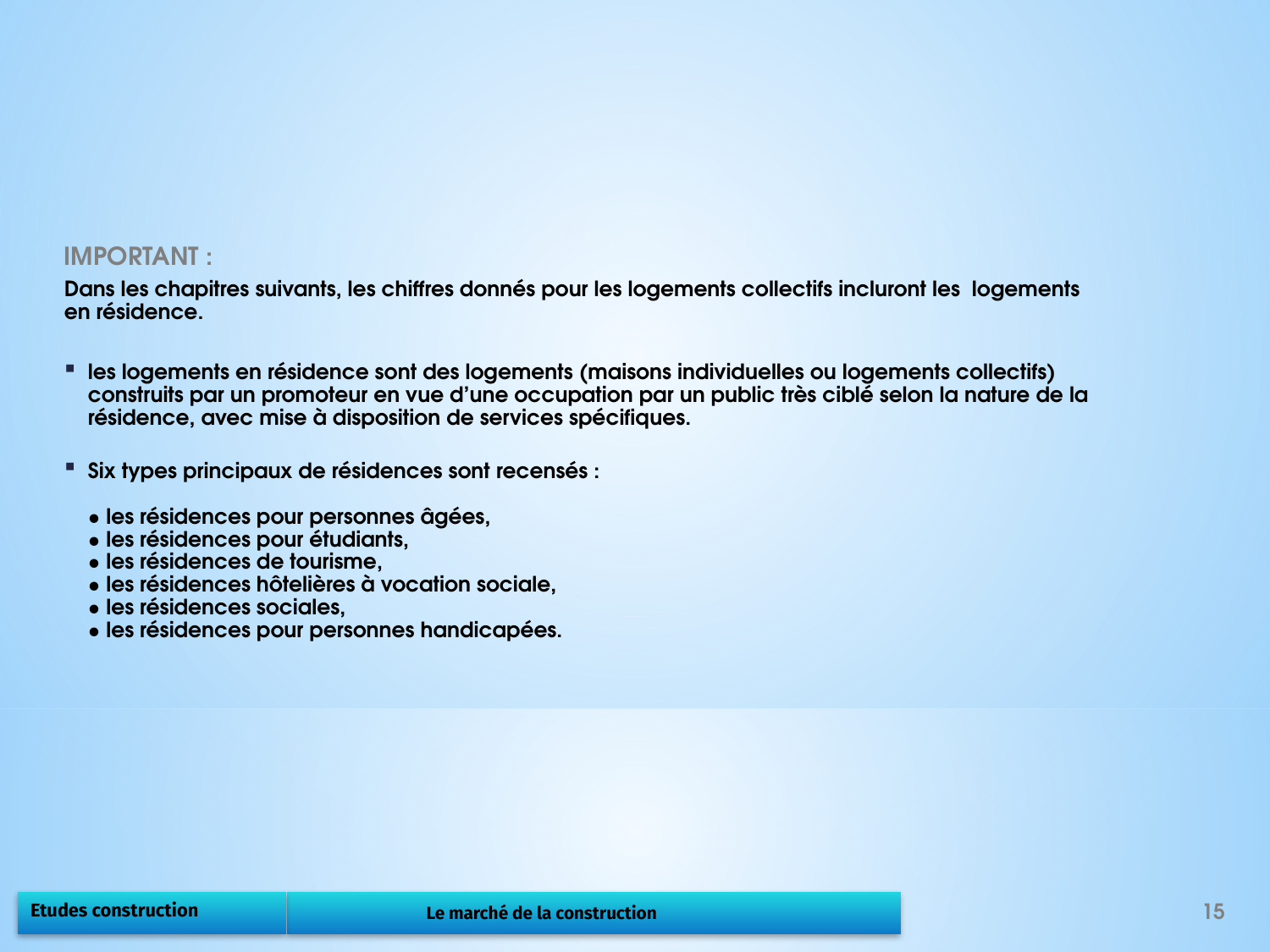

IMPORTANT :
Dans les chapitres suivants, les chiffres donnés pour les logements collectifs incluront les  logements en résidence.

les logements en résidence sont des logements (maisons individuelles ou logements collectifs) construits par un promoteur en vue d’une occupation par un public très ciblé selon la nature de la résidence, avec mise à disposition de services spécifiques.
Six types principaux de résidences sont recensés :
• les résidences pour personnes âgées,
• les résidences pour étudiants,
• les résidences de tourisme,
• les résidences hôtelières à vocation sociale,
• les résidences sociales,
• les résidences pour personnes handicapées.

15